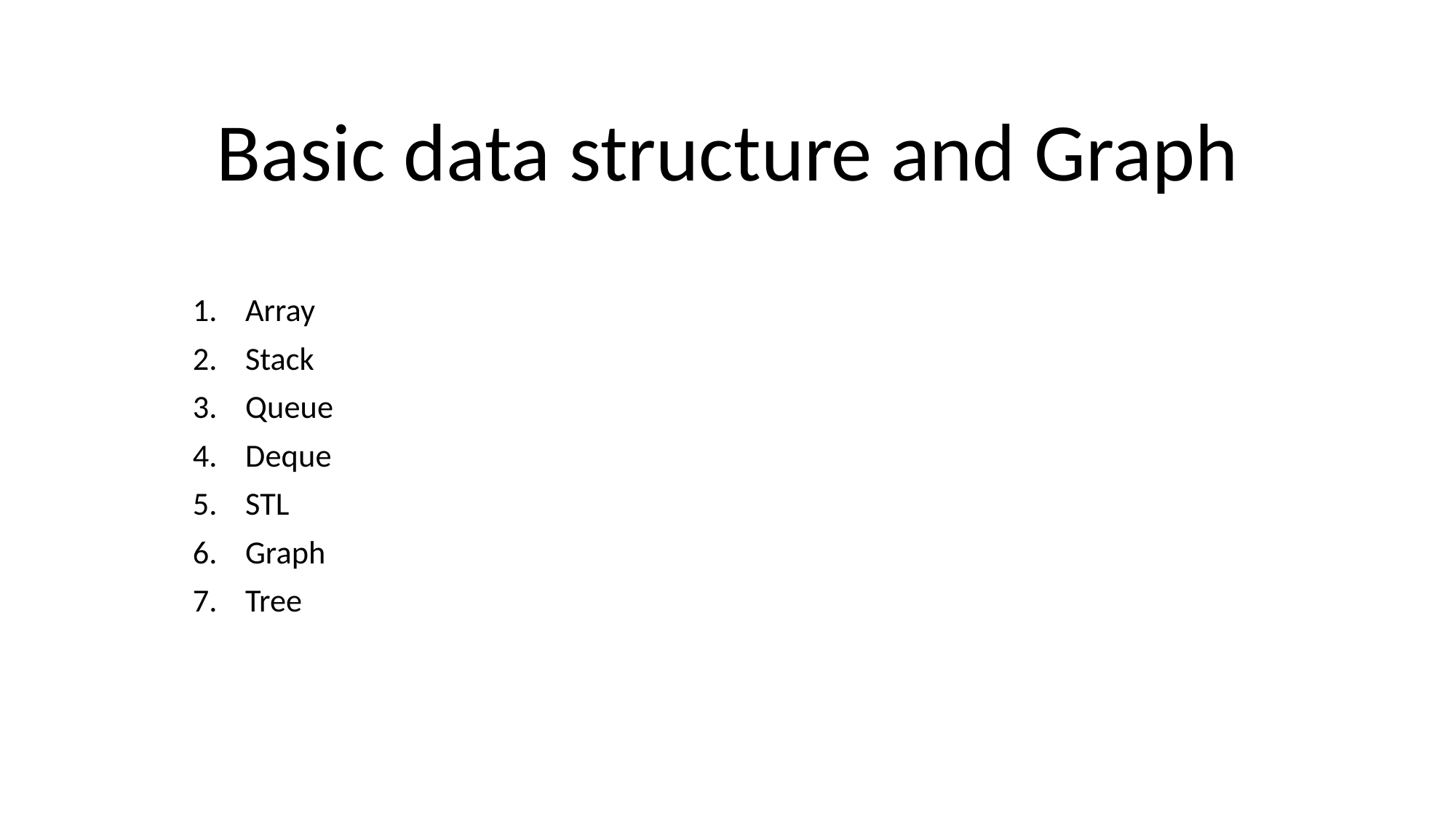

# Basic data structure and Graph

Array
Stack
Queue
Deque
STL
Graph
Tree